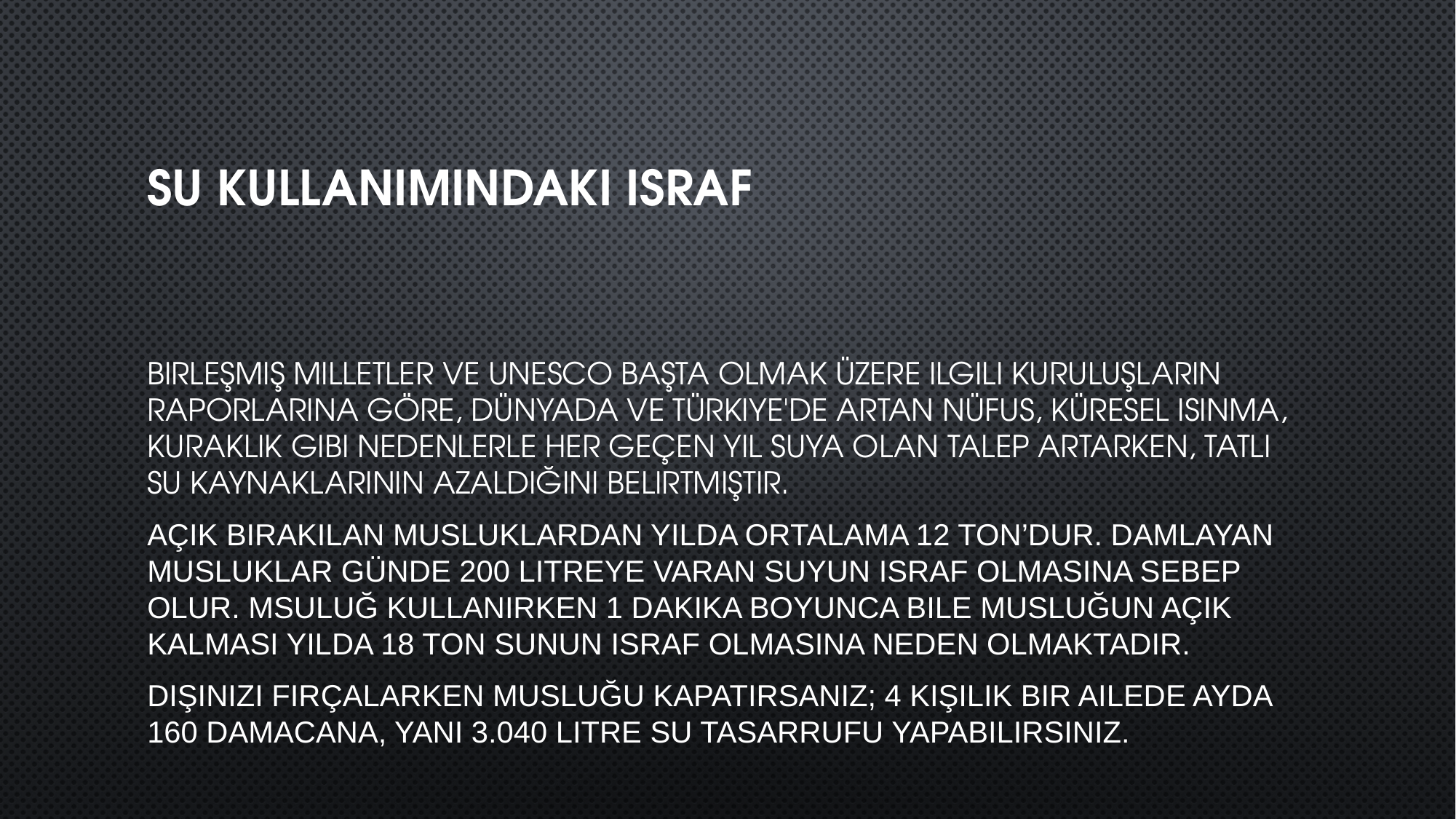

# Su kullanımındaki israf
Birleşmiş Milletler ve UNESCO başta olmak üzere ilgili kuruluşların raporlarına göre, dünyada ve Türkiye'de artan nüfus, küresel ısınma, kuraklık gibi nedenlerle her geçen yıl suya olan talep artarken, tatlı su kaynaklarının azaldığını belirtmiştir.
Açık bırakılan musluklardan yılda ortalama 12 Ton’dur. Damlayan musluklar günde 200 litreye varan suyun israf olmasına sebep olur. Msuluğ kullanırken 1 dakika boyunca bile musluğun açık kalması yılda 18 ton sunun israf olmasına neden olmaktadır.
Dişinizi fırçalarken musluğu kapatırsanız; 4 kişilik bir ailede ayda 160 damacana, yani 3.040 litre su tasarrufu yapabilirsiniz.